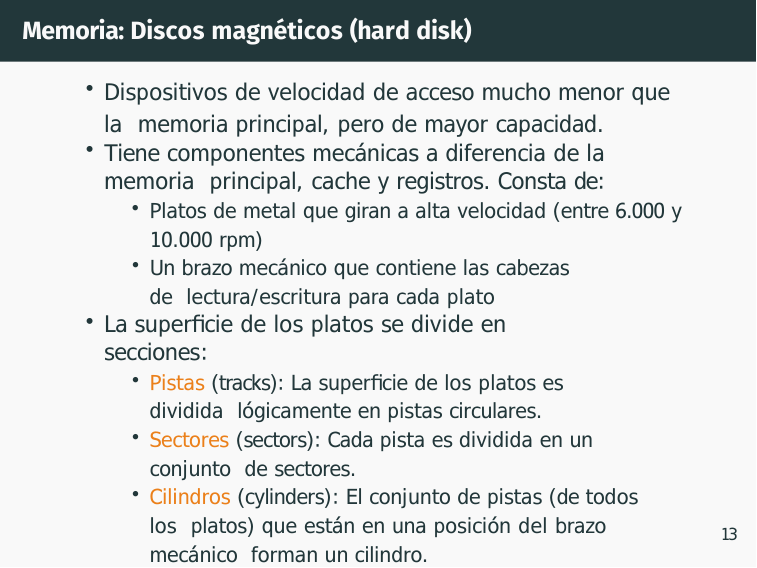

# Memoria: Discos magnéticos (hard disk)
Dispositivos de velocidad de acceso mucho menor que la  memoria principal, pero de mayor capacidad.
Tiene componentes mecánicas a diferencia de la memoria  principal, cache y registros. Consta de:
Platos de metal que giran a alta velocidad (entre 6.000 y
10.000 rpm)
Un brazo mecánico que contiene las cabezas de  lectura/escritura para cada plato
La superficie de los platos se divide en secciones:
Pistas (tracks): La superficie de los platos es dividida  lógicamente en pistas circulares.
Sectores (sectors): Cada pista es dividida en un conjunto  de sectores.
Cilindros (cylinders): El conjunto de pistas (de todos los  platos) que están en una posición del brazo mecánico  forman un cilindro.
13